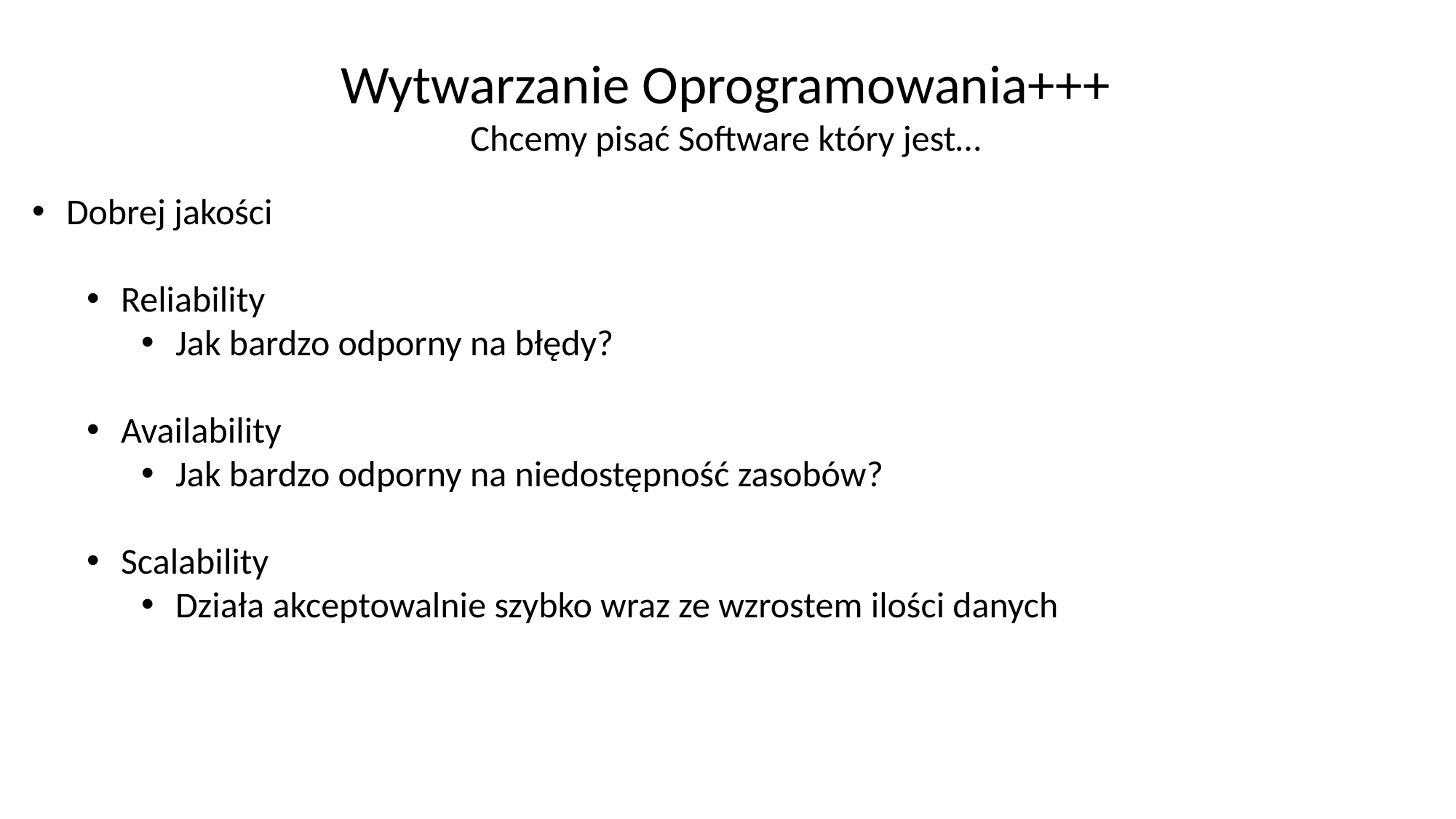

Wytwarzanie Oprogramowania+++
Chcemy pisać Software który jest…
Dobrej jakości

Reliability
Jak bardzo odporny na błędy?

Availability
Jak bardzo odporny na niedostępność zasobów?

Scalability
Działa akceptowalnie szybko wraz ze wzrostem ilości danych